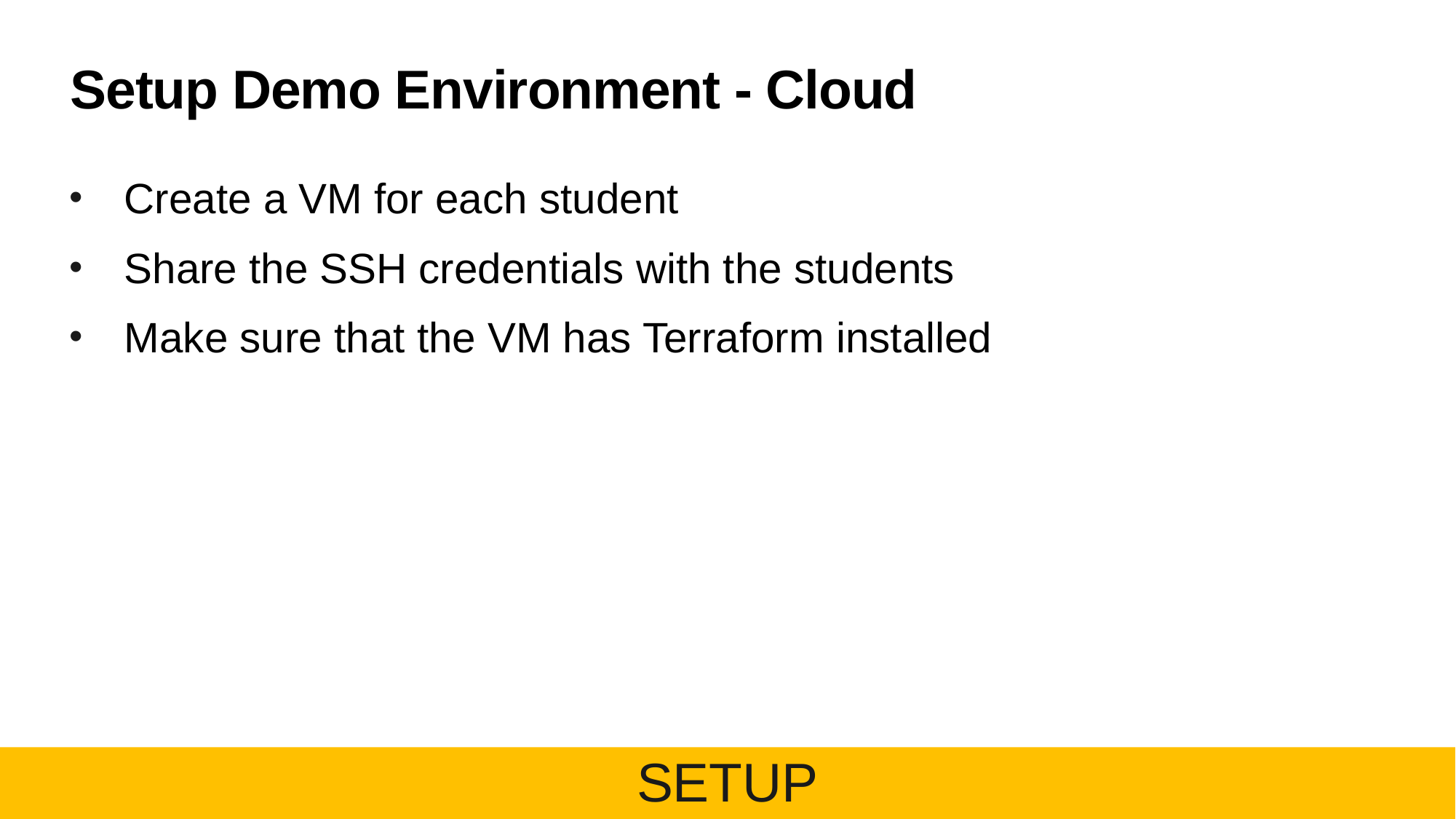

# Setup Demo Environment - Cloud
Create a VM for each student
Share the SSH credentials with the students
Make sure that the VM has Terraform installed

SETUP